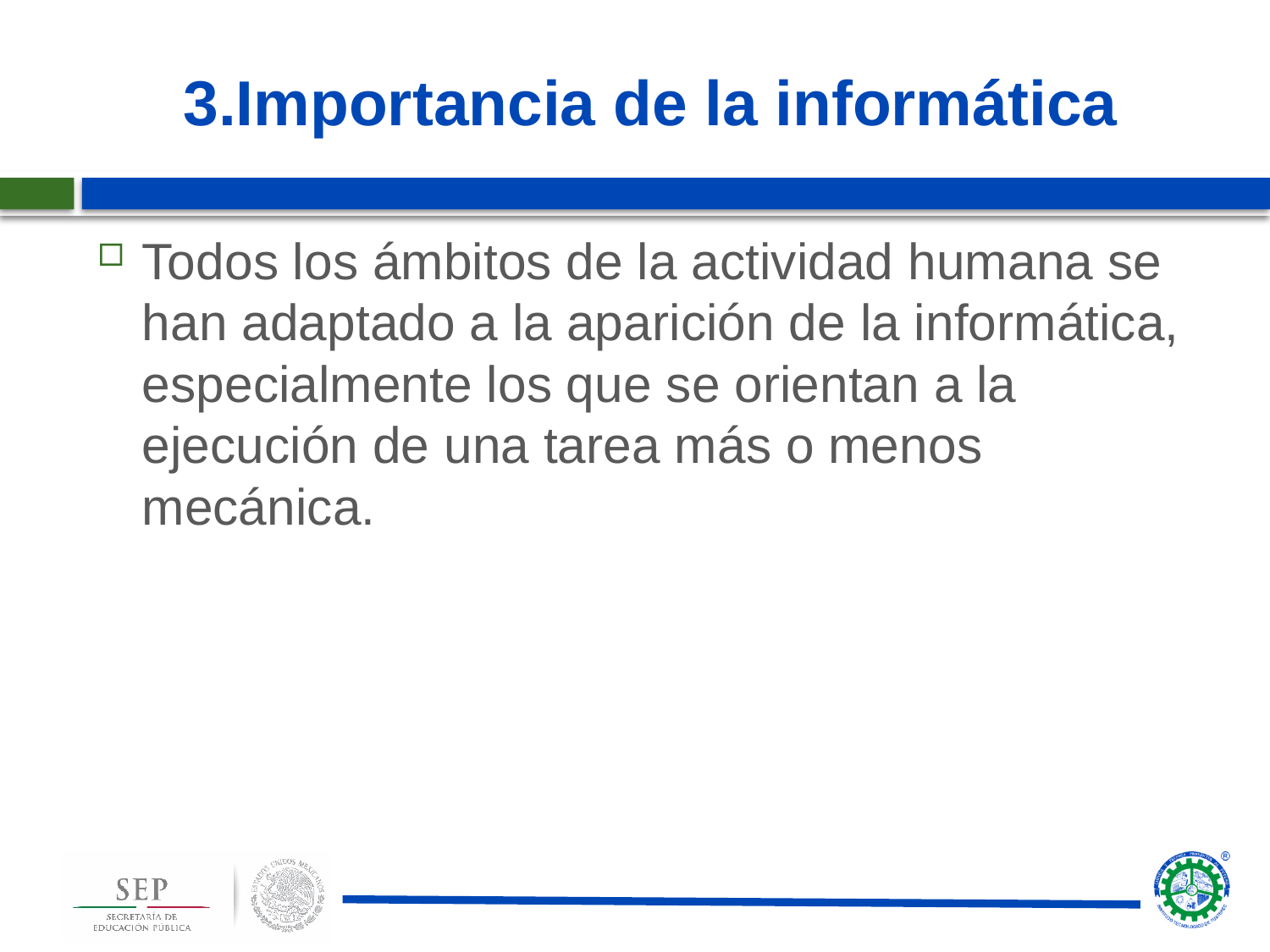

# 3.Importancia de la informática
Todos los ámbitos de la actividad humana se han adaptado a la aparición de la informática, especialmente los que se orientan a la ejecución de una tarea más o menos mecánica.